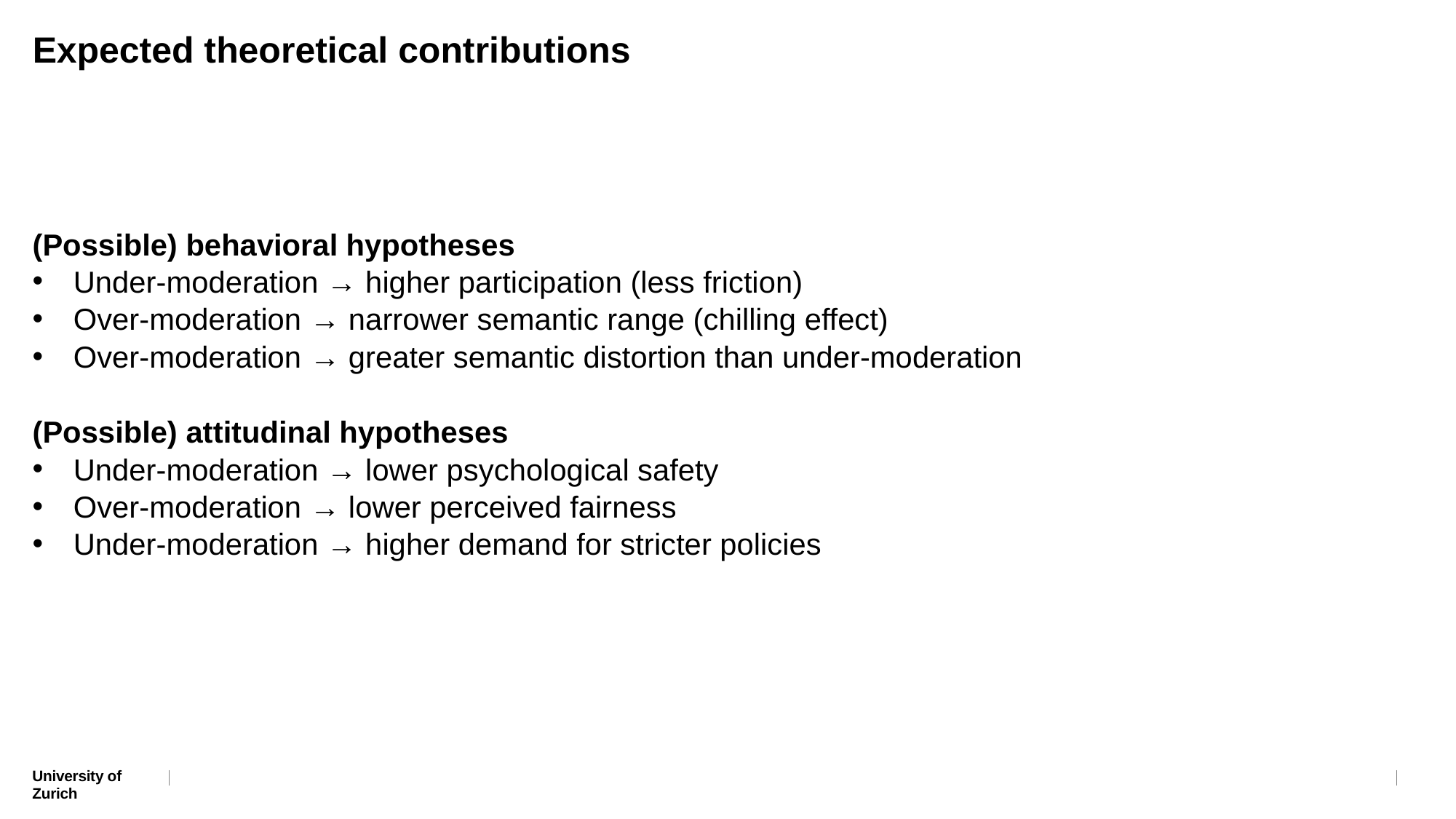

# Expected theoretical contributions
(Possible) behavioral hypotheses
Under-moderation → higher participation (less friction)
Over-moderation → narrower semantic range (chilling effect)
Over-moderation → greater semantic distortion than under-moderation

(Possible) attitudinal hypotheses
Under-moderation → lower psychological safety
Over-moderation → lower perceived fairness
Under-moderation → higher demand for stricter policies